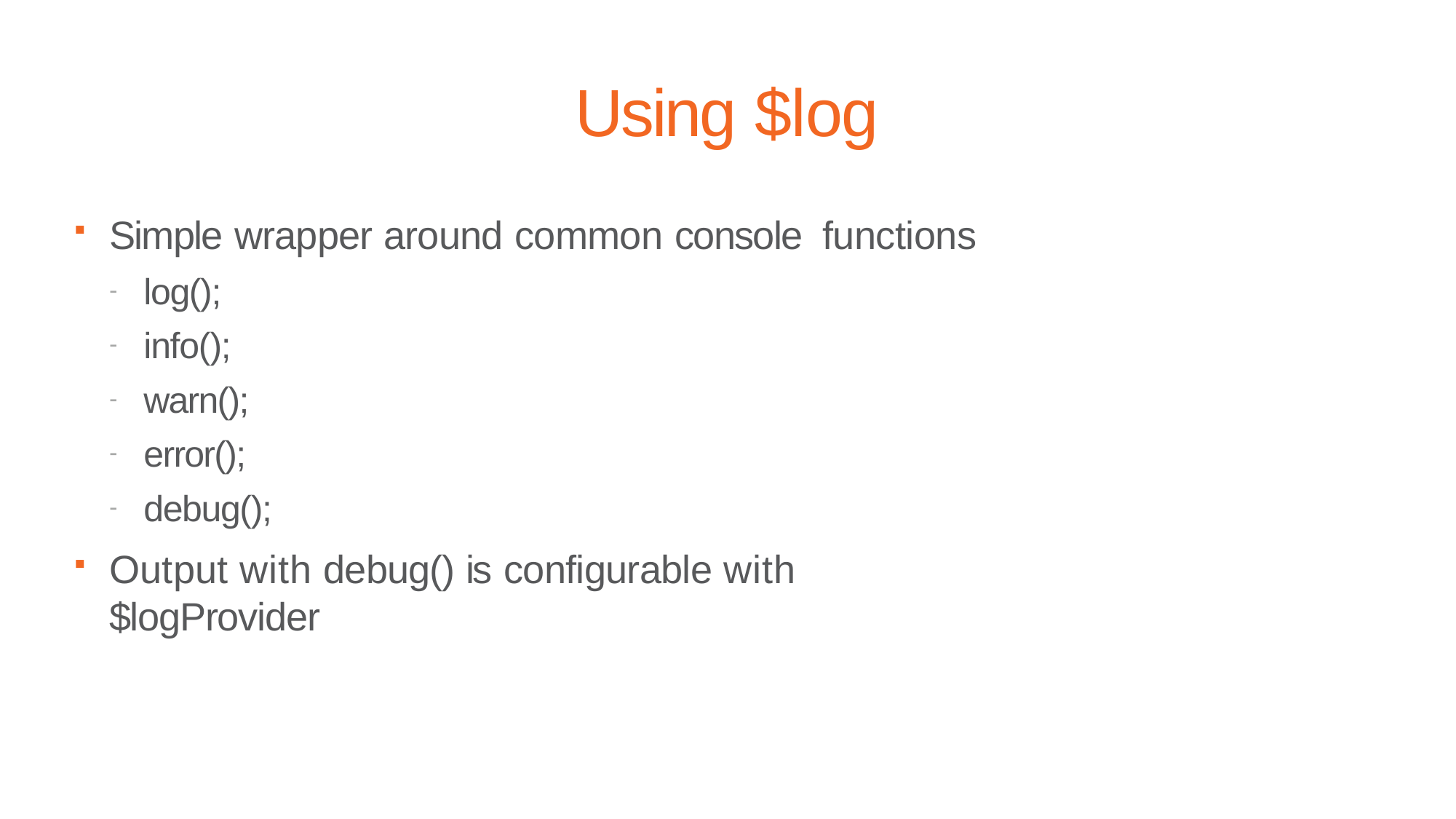

# Using $log
Simple wrapper around common console  functions
log();
info();
warn();
error();
debug();
Output with debug() is configurable with
$logProvider